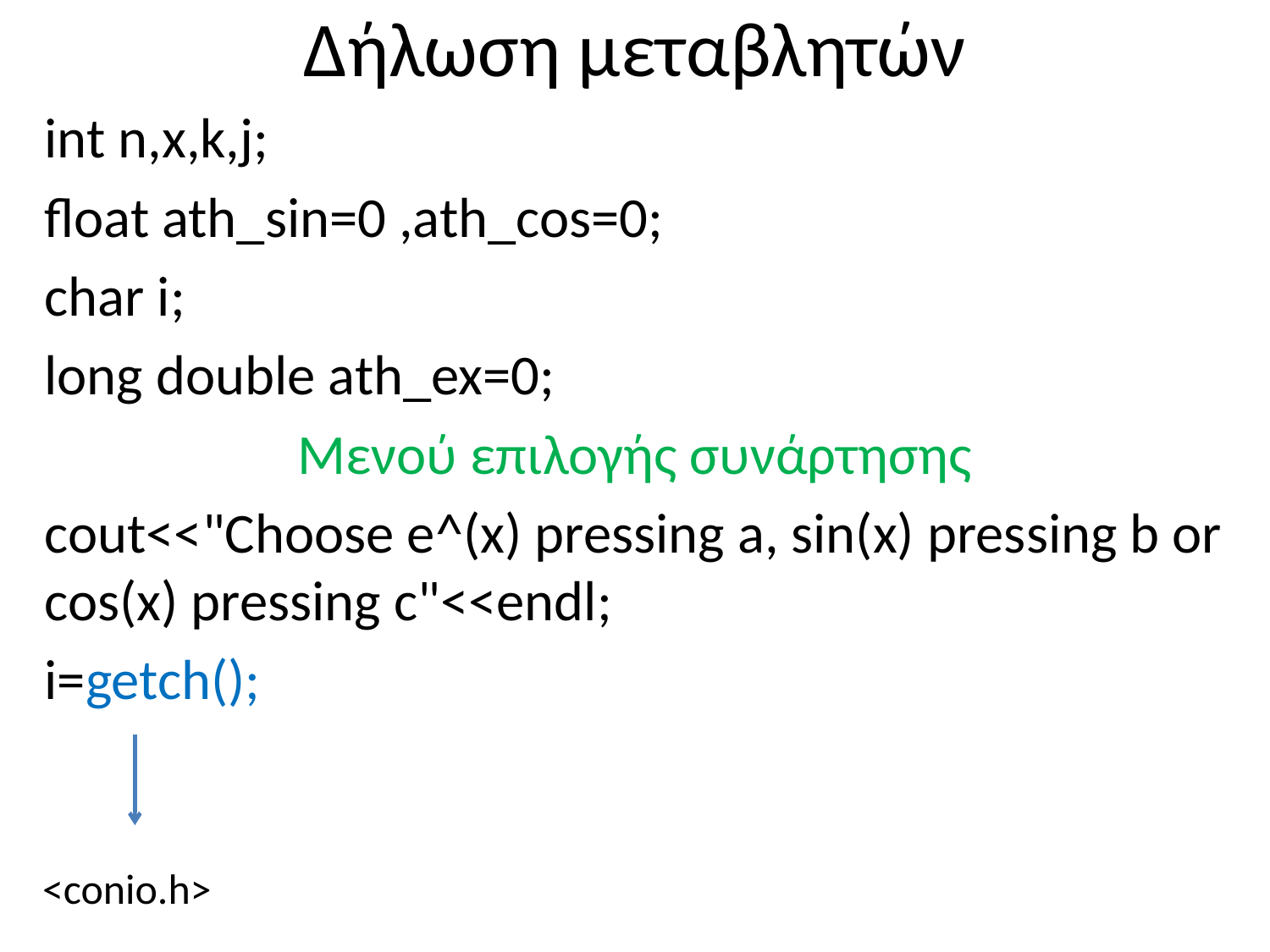

# Δήλωση μεταβλητών
int n,x,k,j;
float ath_sin=0 ,ath_cos=0;
char i;
long double ath_ex=0;
Μενού επιλογής συνάρτησης
cout<<"Choose e^(x) pressing a, sin(x) pressing b or cos(x) pressing c"<<endl;
i=getch();
<conio.h>